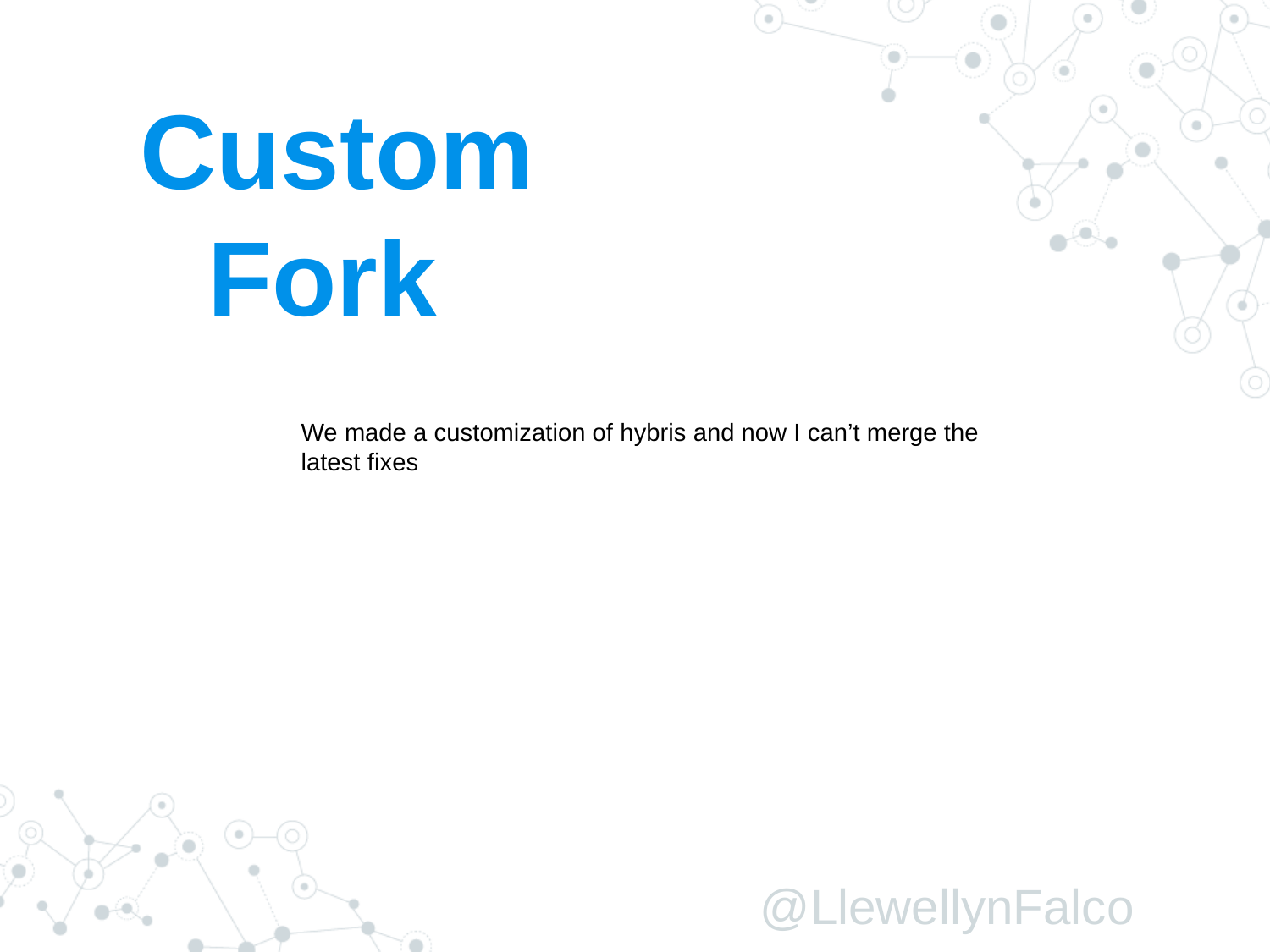

Custom
Fork
We made a customization of hybris and now I can’t merge the latest fixes